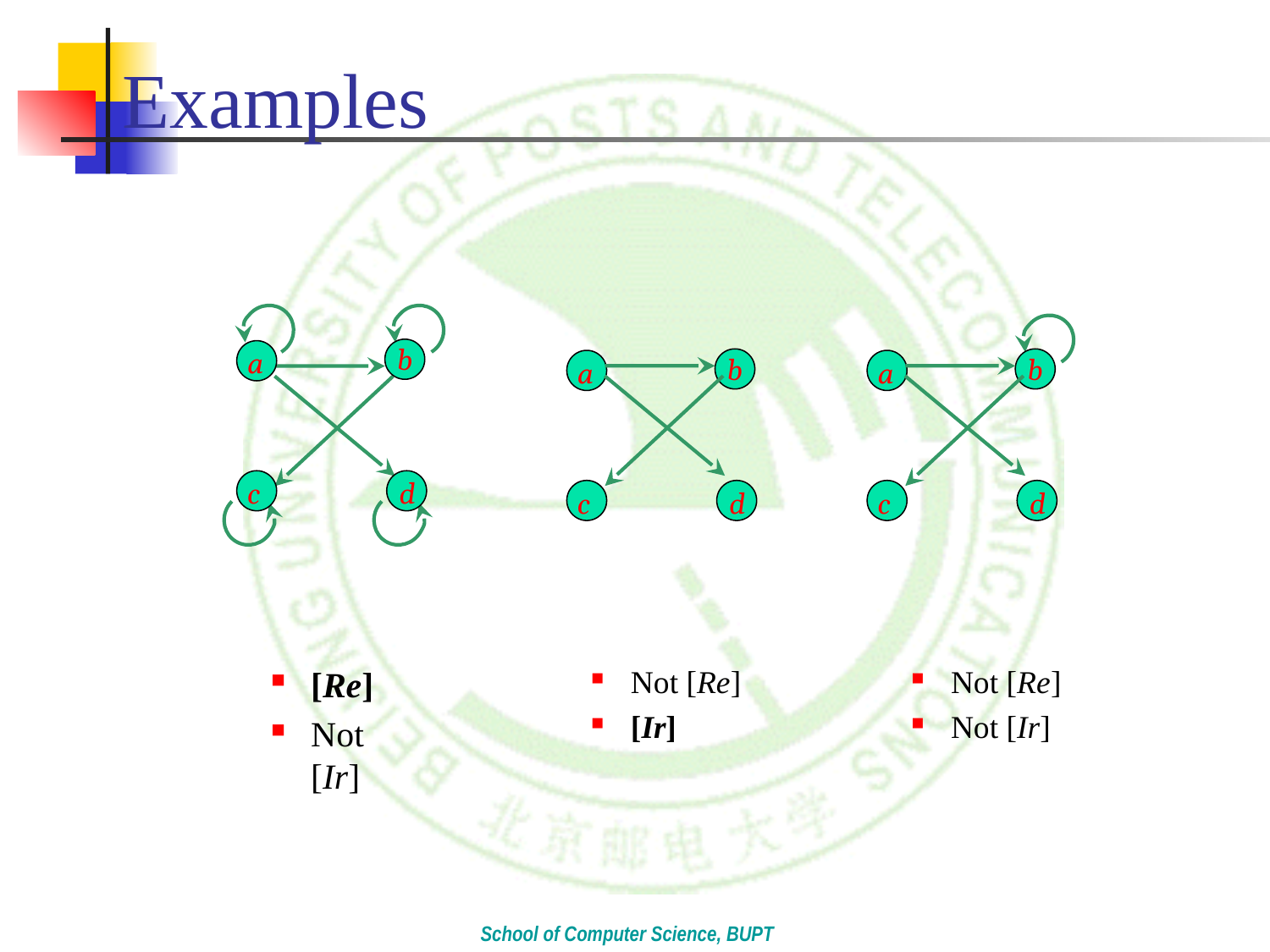

# Examples

b

a

c
d

b

a

c
d

b

a

c
d

[Re]
Not [Ir]
Not [Re]
[Ir]
Not [Re]
Not [Ir]

School of Computer Science, BUPT
45